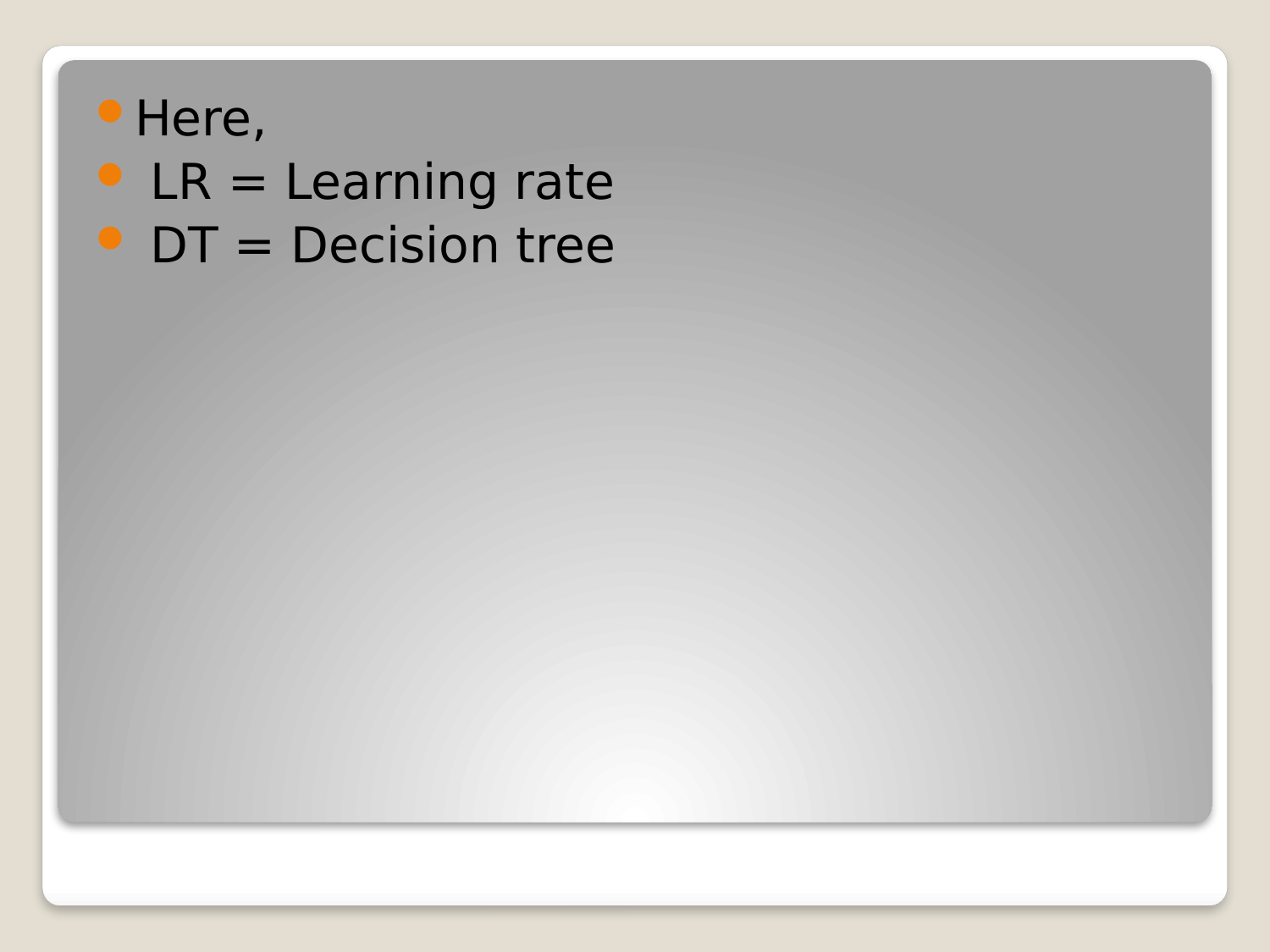

Here,
 LR = Learning rate
 DT = Decision tree
#